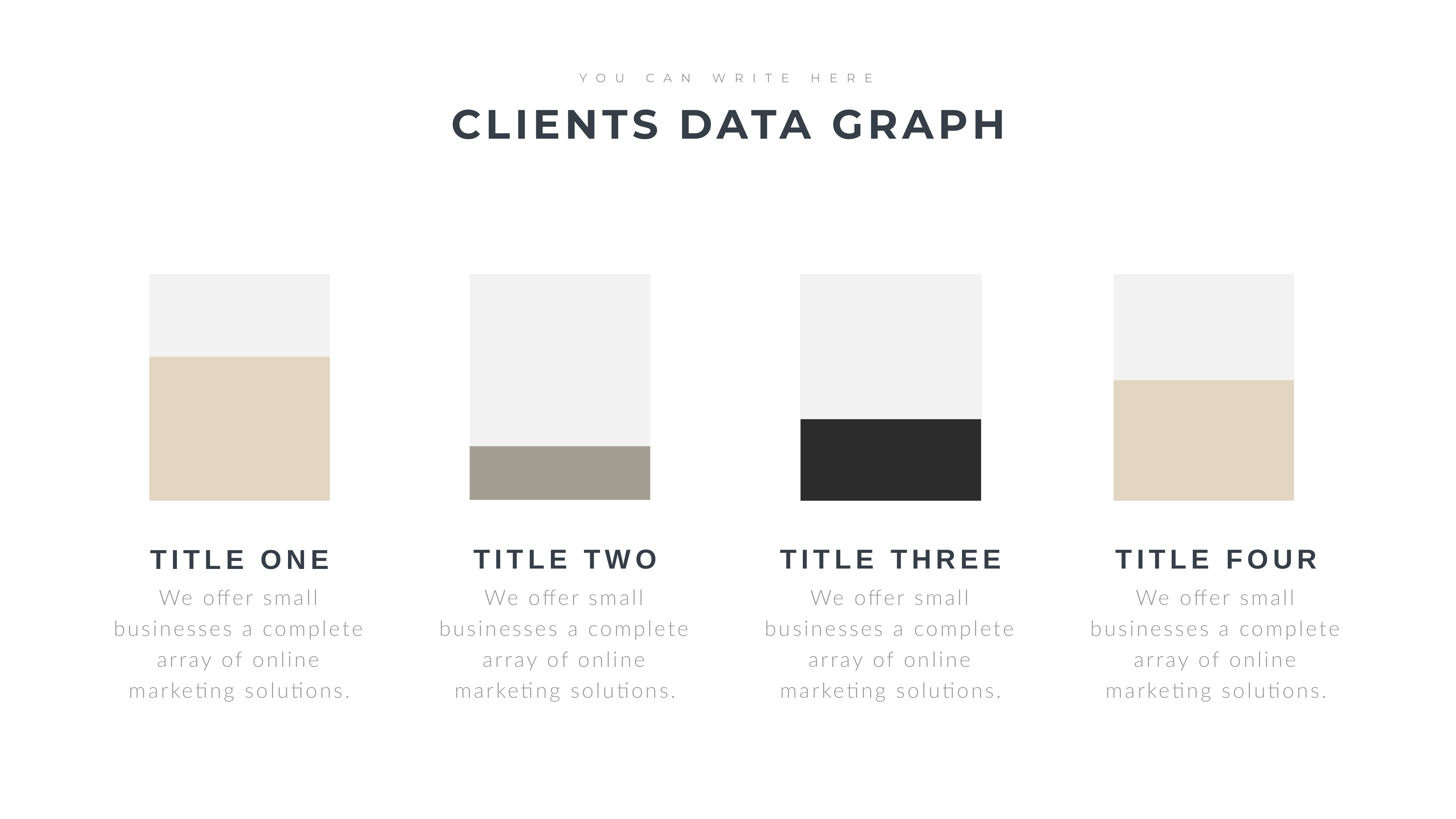

YOU CAN WRITE HERE
CLIENTS DATA GRAPH

TITLE TWO
TITLE THREE
TITLE FOUR
TITLE ONE
We offer small businesses a complete array of online marketing solutions.
We offer small businesses a complete array of online marketing solutions.
We offer small businesses a complete array of online marketing solutions.
We offer small businesses a complete array of online marketing solutions.